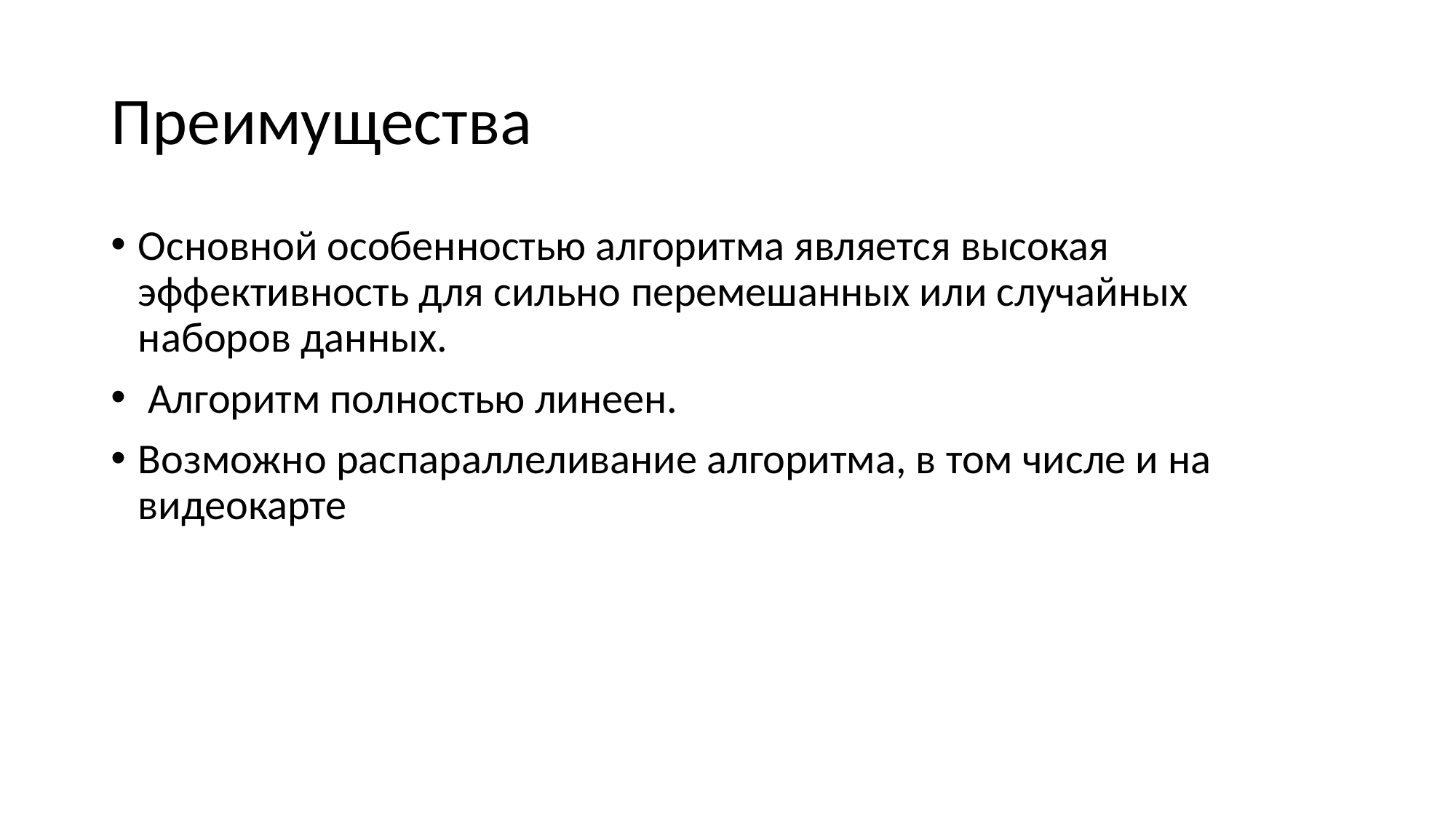

# Преимущества
Основной особенностью алгоритма является высокая эффективность для сильно перемешанных или случайных наборов данных.
 Алгоритм полностью линеен.
Возможно распараллеливание алгоритма, в том числе и на видеокарте